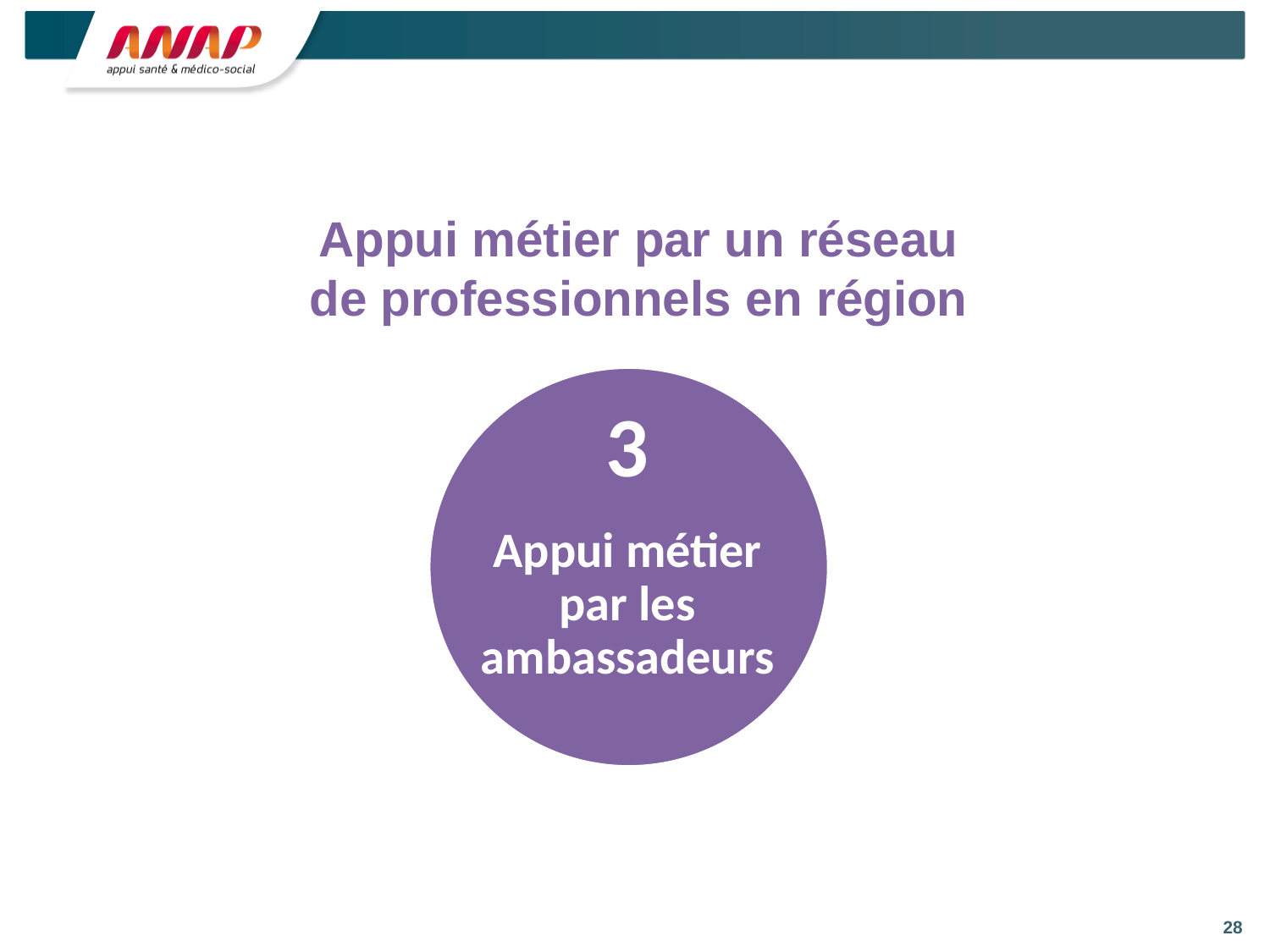

# Appui métier par un réseau de professionnels en région

3
Appui métier par les ambassadeurs